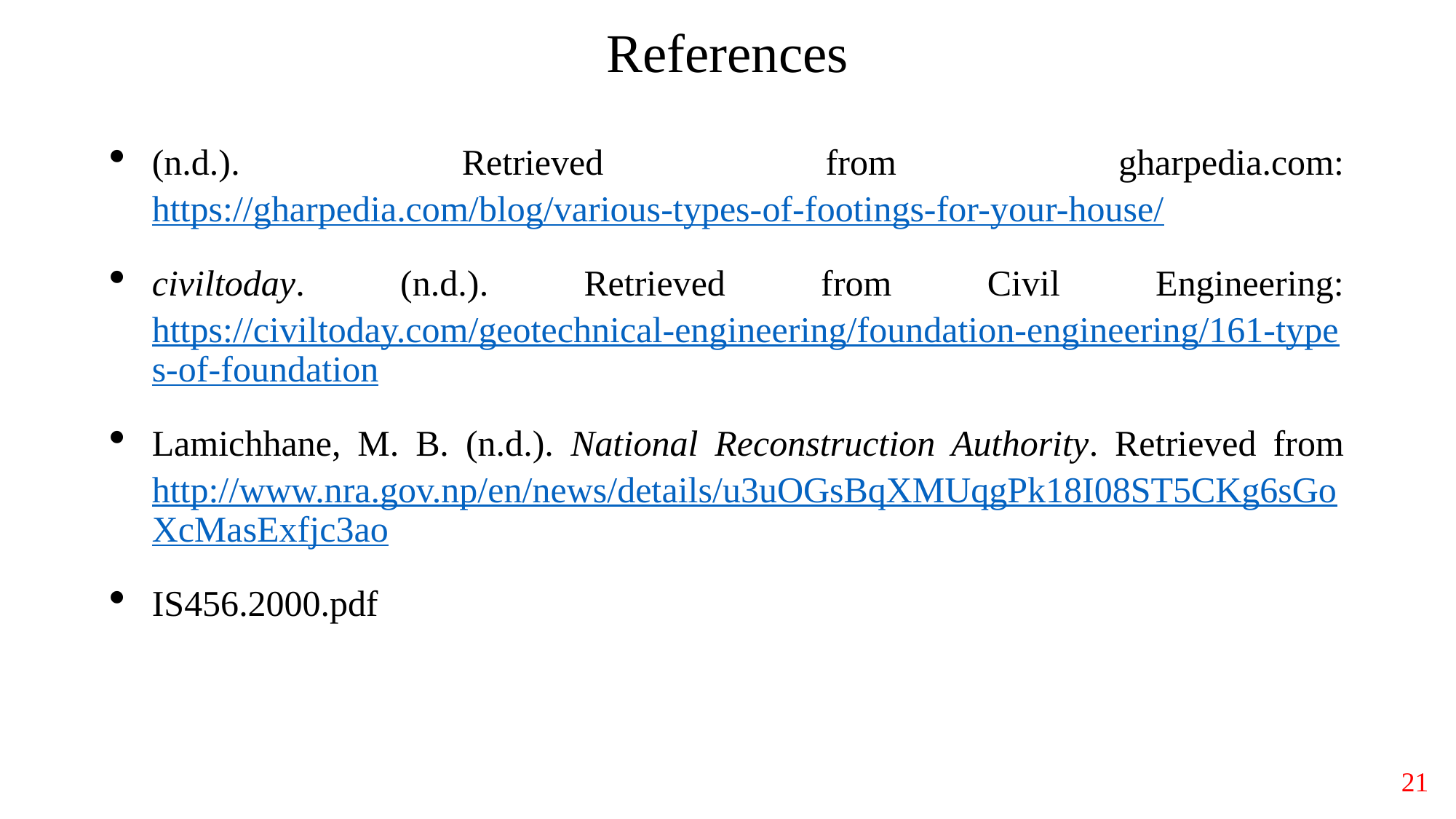

# References
(n.d.). Retrieved from gharpedia.com: https://gharpedia.com/blog/various-types-of-footings-for-your-house/
civiltoday. (n.d.). Retrieved from Civil Engineering: https://civiltoday.com/geotechnical-engineering/foundation-engineering/161-types-of-foundation
Lamichhane, M. B. (n.d.). National Reconstruction Authority. Retrieved from http://www.nra.gov.np/en/news/details/u3uOGsBqXMUqgPk18I08ST5CKg6sGoXcMasExfjc3ao
IS456.2000.pdf

21